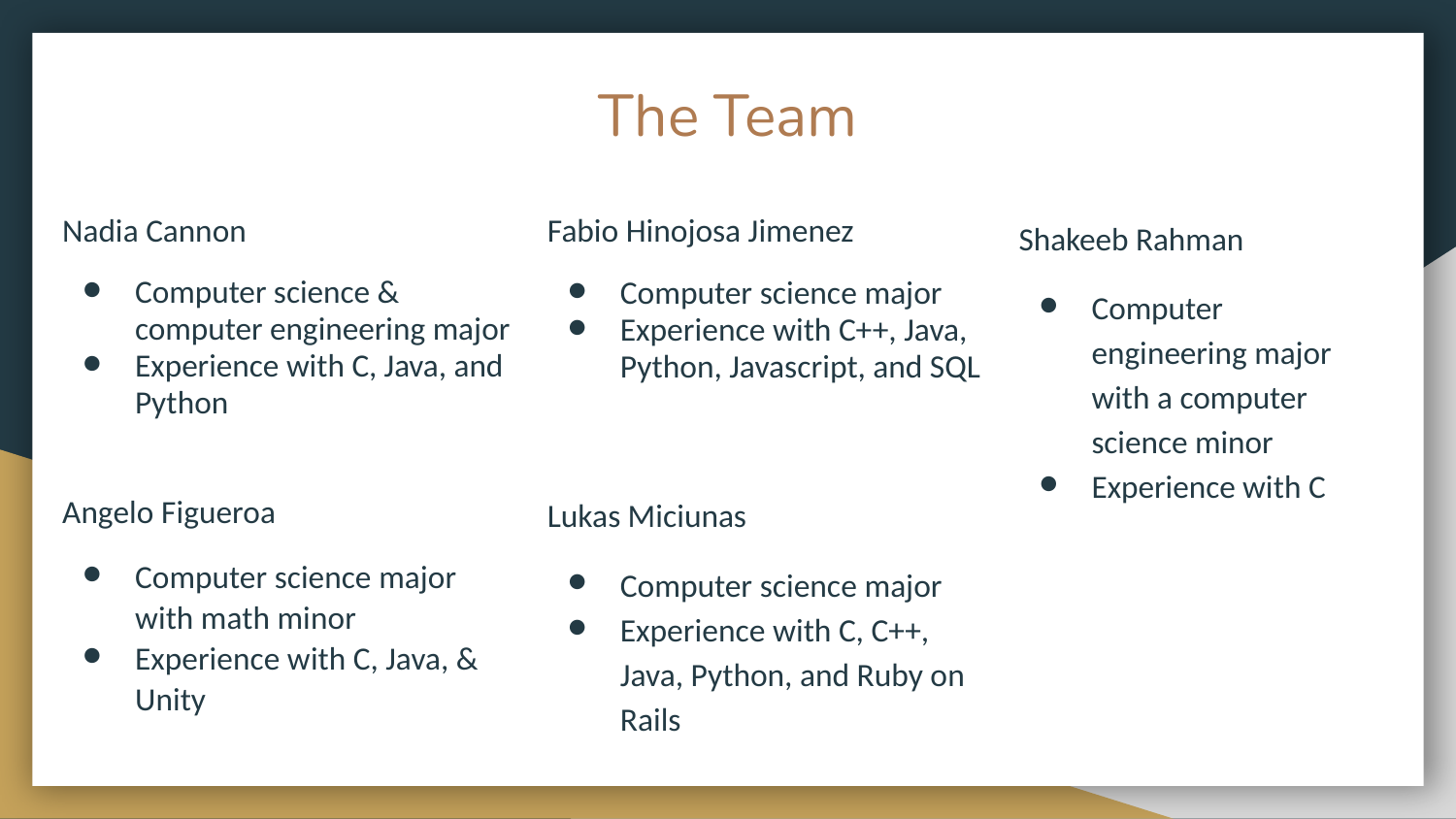

# The Team
Nadia Cannon
Computer science & computer engineering major
Experience with C, Java, and Python

Fabio Hinojosa Jimenez
Computer science major
Experience with C++, Java, Python, Javascript, and SQL

Shakeeb Rahman
Computer engineering major with a computer science minor
Experience with C

Angelo Figueroa
Computer science major with math minor
Experience with C, Java, & Unity

Lukas Miciunas
Computer science major
Experience with C, C++, Java, Python, and Ruby on Rails